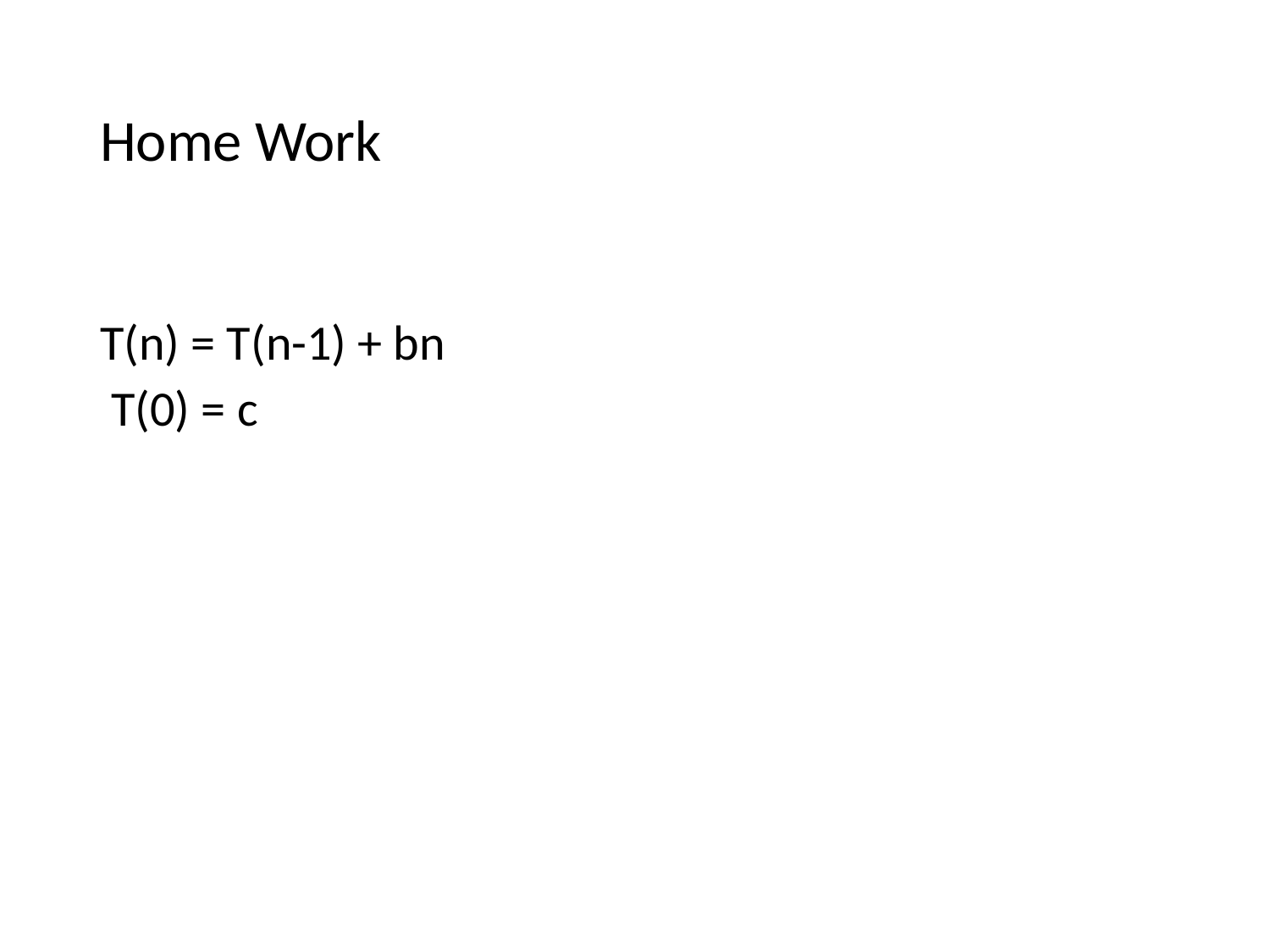

# Home Work

T(n) = T(n-1) + bn
 T(0) = c